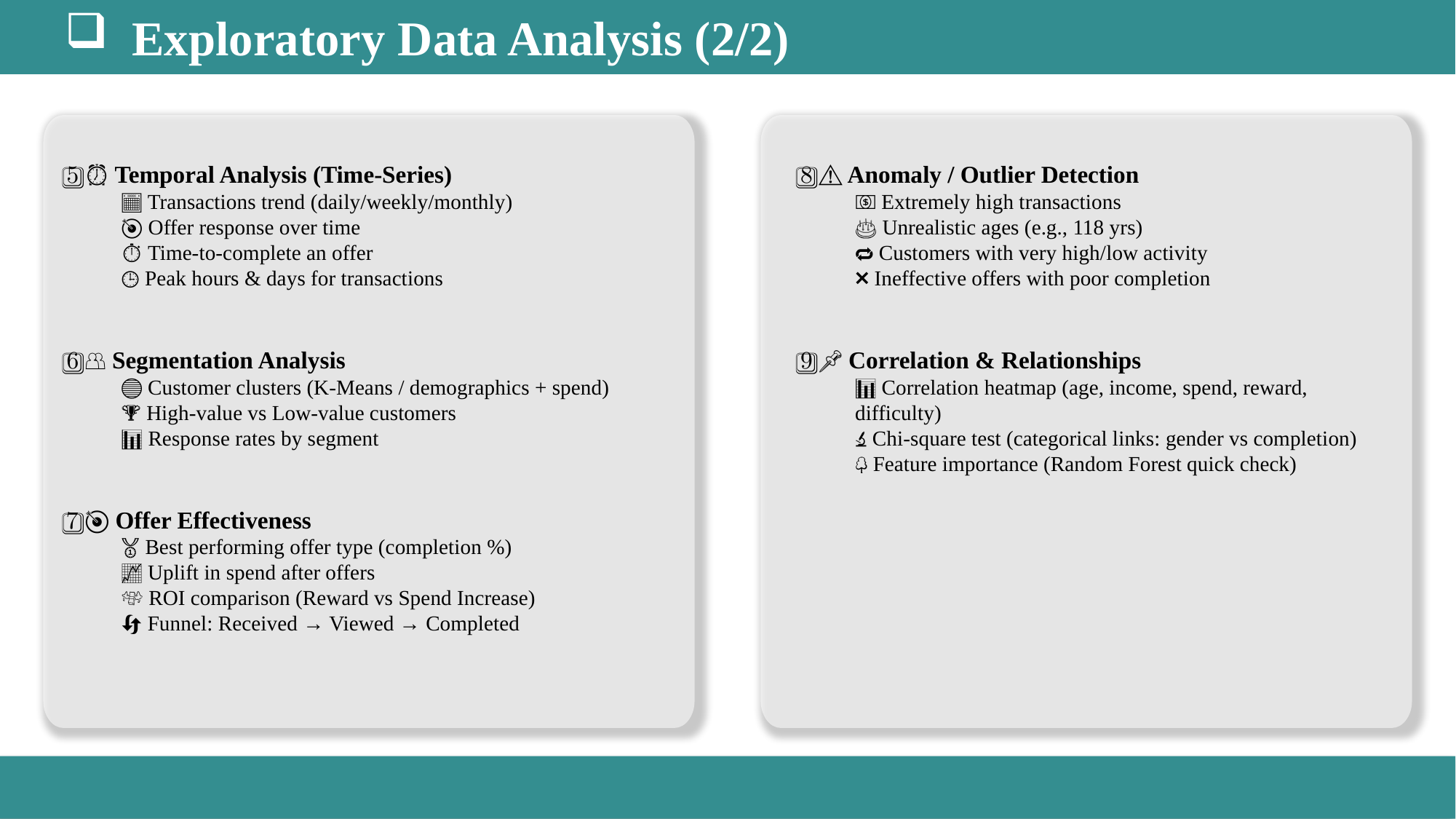

Exploratory Data Analysis (2/2)

5️⃣ ⏰ Temporal Analysis (Time-Series)
📅 Transactions trend (daily/weekly/monthly)
🎯 Offer response over time
⏱ Time-to-complete an offer
🕒 Peak hours & days for transactions

6️⃣ 👥 Segmentation Analysis
🔵 Customer clusters (K-Means / demographics + spend)
🏆 High-value vs Low-value customers
📊 Response rates by segment

7️⃣ 🎯 Offer Effectiveness
🥇 Best performing offer type (completion %)
📈 Uplift in spend after offers
💸 ROI comparison (Reward vs Spend Increase)
🔄 Funnel: Received → Viewed → Completed
8️⃣ ⚠️ Anomaly / Outlier Detection
💵 Extremely high transactions
🎂 Unrealistic ages (e.g., 118 yrs)
🔁 Customers with very high/low activity
❌ Ineffective offers with poor completion

9️⃣ 📌 Correlation & Relationships
📊 Correlation heatmap (age, income, spend, reward, difficulty)
🔬 Chi-square test (categorical links: gender vs completion)
🌳 Feature importance (Random Forest quick check)